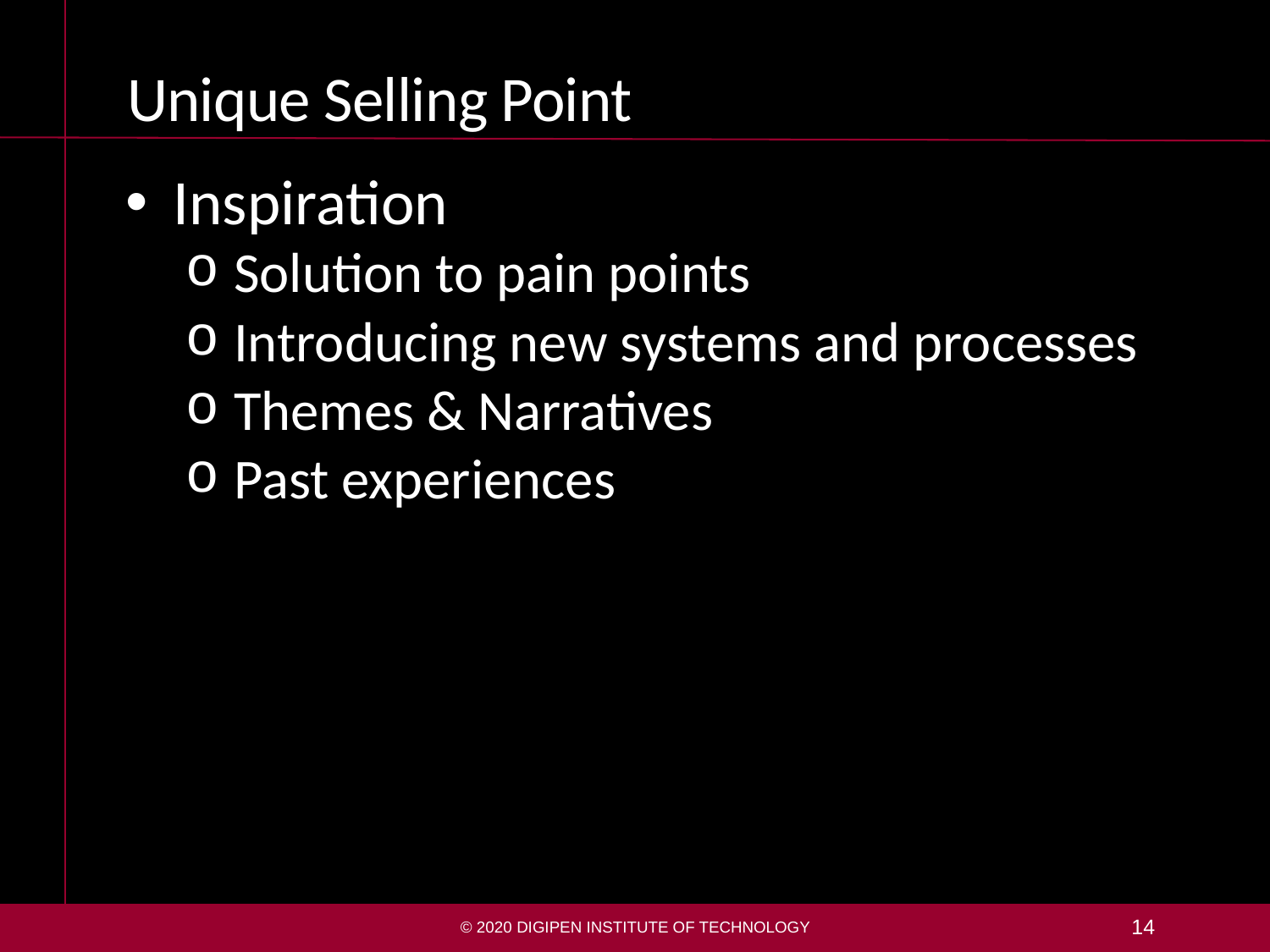

# Unique Selling Point
Inspiration
Solution to pain points
Introducing new systems and processes
Themes & Narratives
Past experiences

© 2020 DigiPen Institute of Technology
14